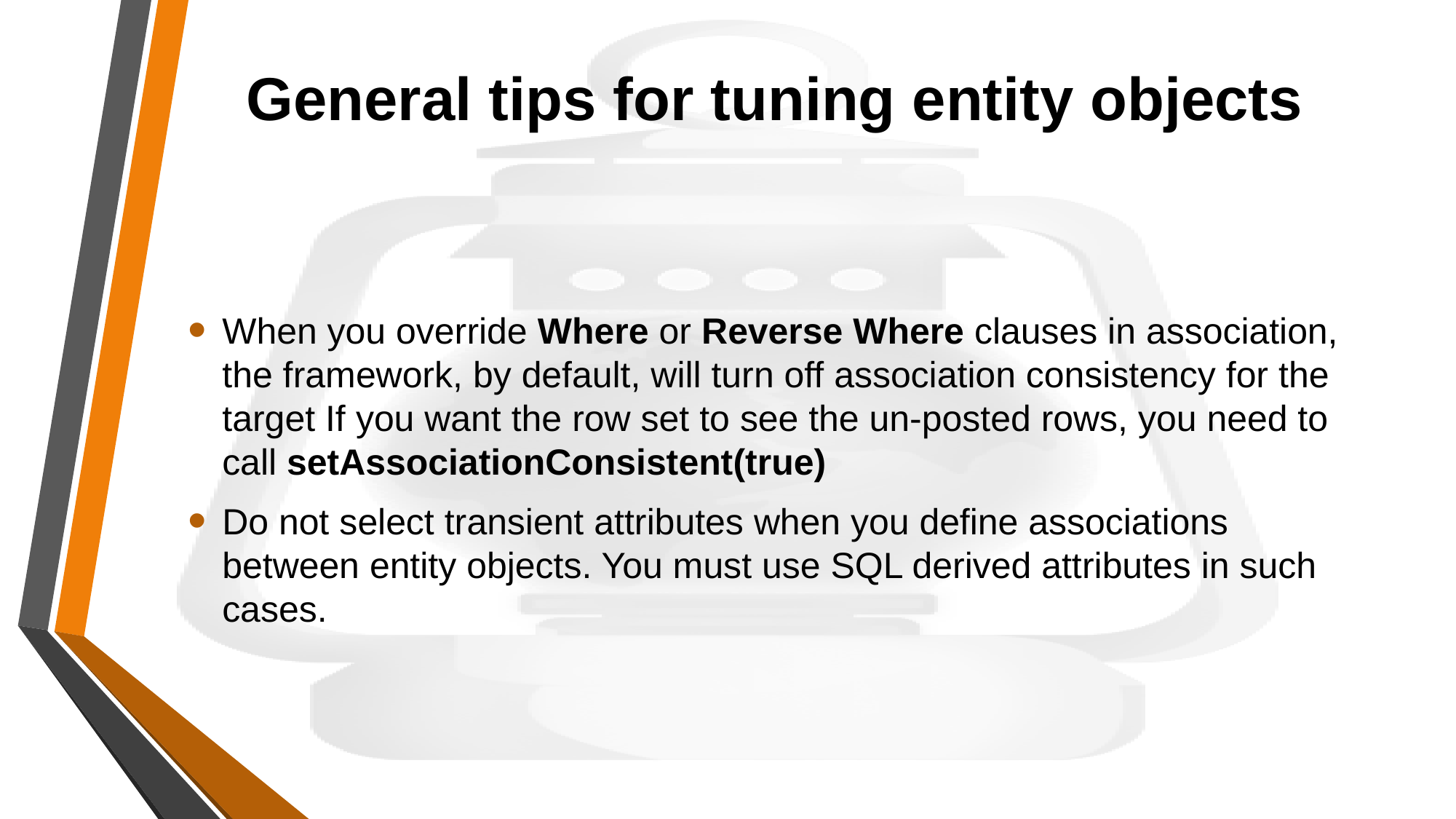

# General tips for tuning entity objects
When you override Where or Reverse Where clauses in association, the framework, by default, will turn off association consistency for the target If you want the row set to see the un-posted rows, you need to call setAssociationConsistent(true)
Do not select transient attributes when you define associations between entity objects. You must use SQL derived attributes in such cases.